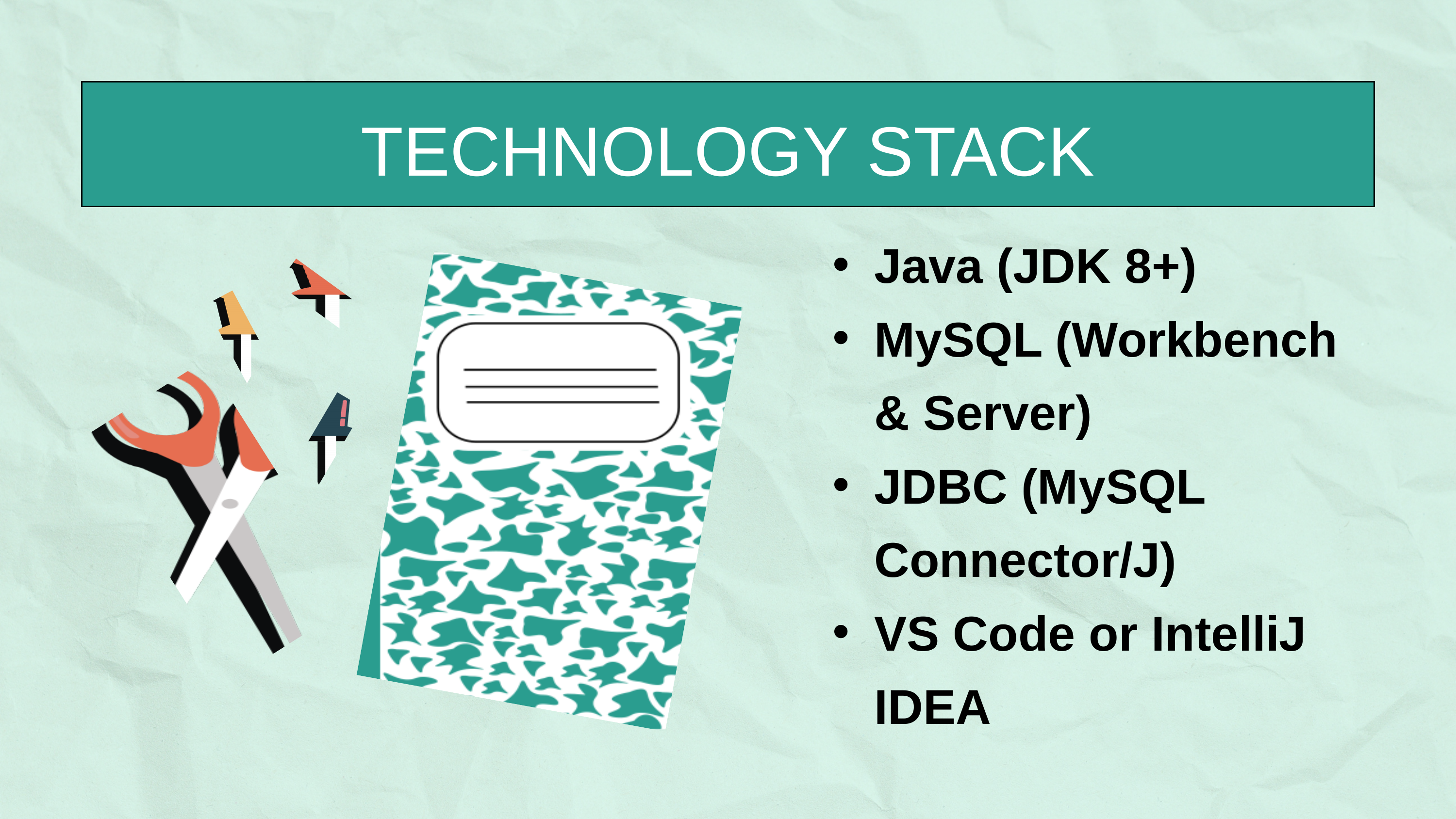

TECHNOLOGY STACK
Java (JDK 8+)
MySQL (Workbench & Server)
JDBC (MySQL Connector/J)
VS Code or IntelliJ IDEA